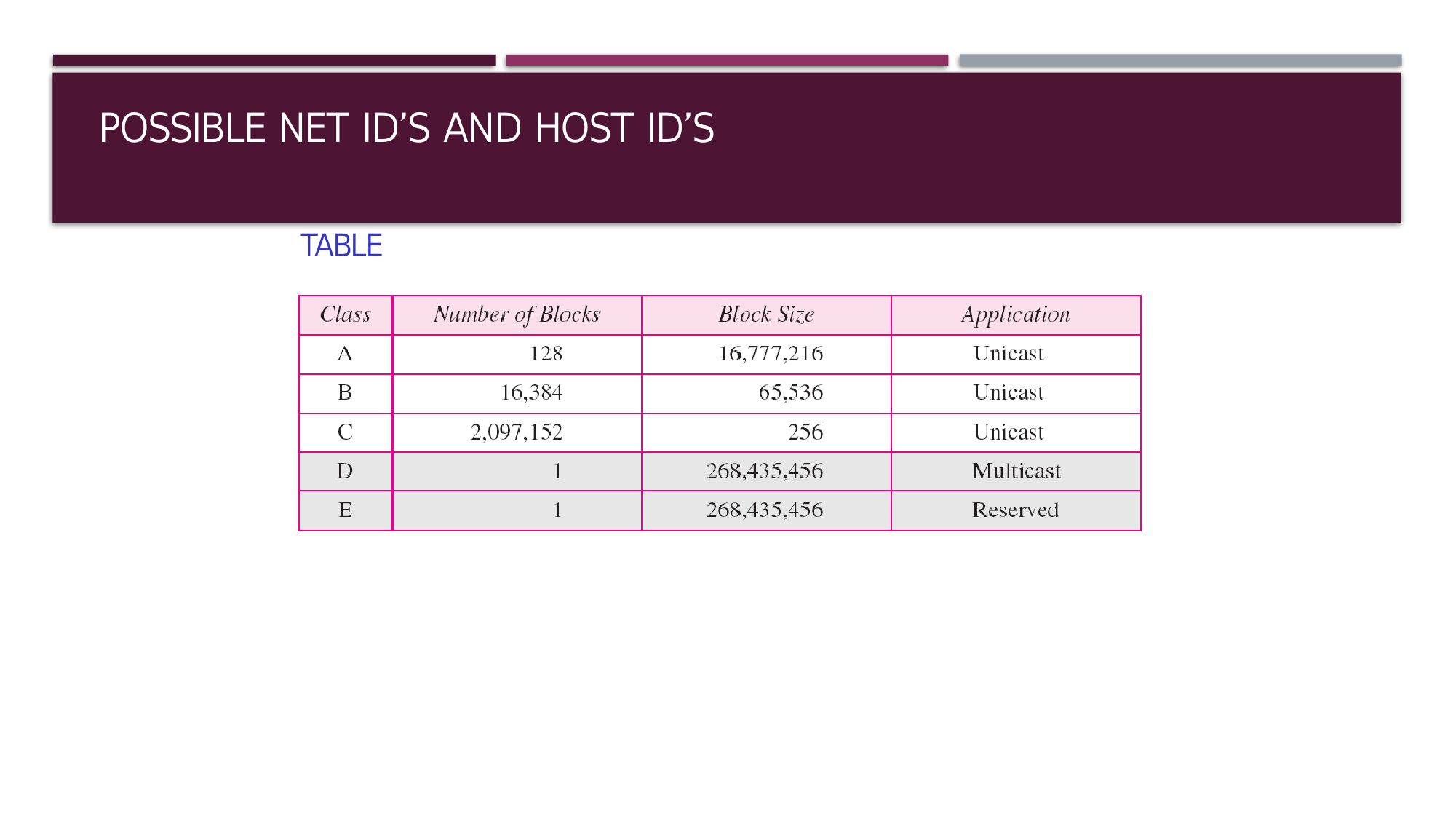

POSSIBLE NET ID’S AND HOST ID’S
# Table 	Number of blocks and block size in classful IPv4 addressing